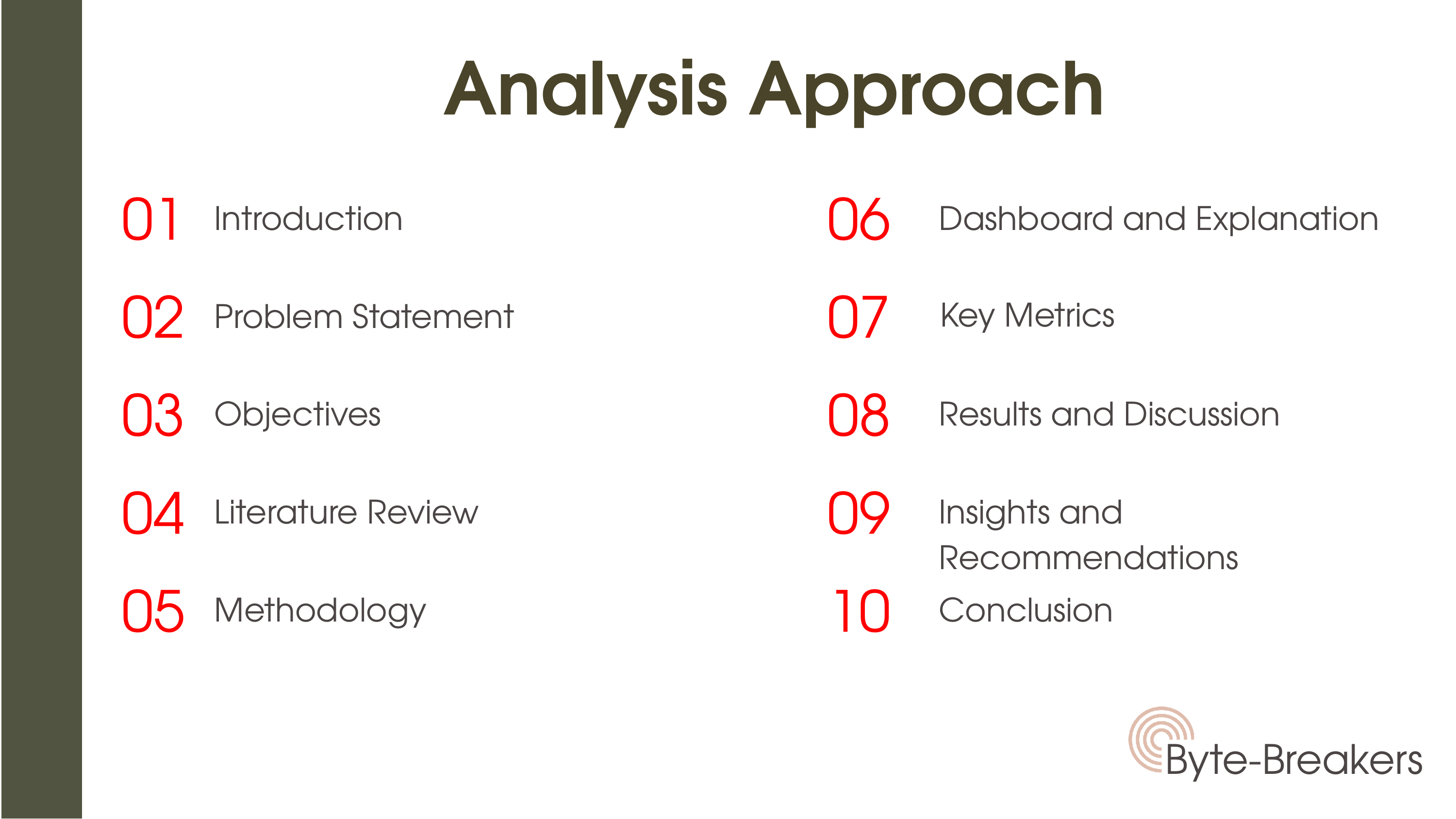

Analysis Approach
01
06
Introduction
Dashboard and Explanation
02
07
Key Metrics
Problem Statement
03
08
Objectives
Results and Discussion
04
09
Literature Review
Insights and Recommendations
05
10
Methodology
Conclusion

Byte-Breakers